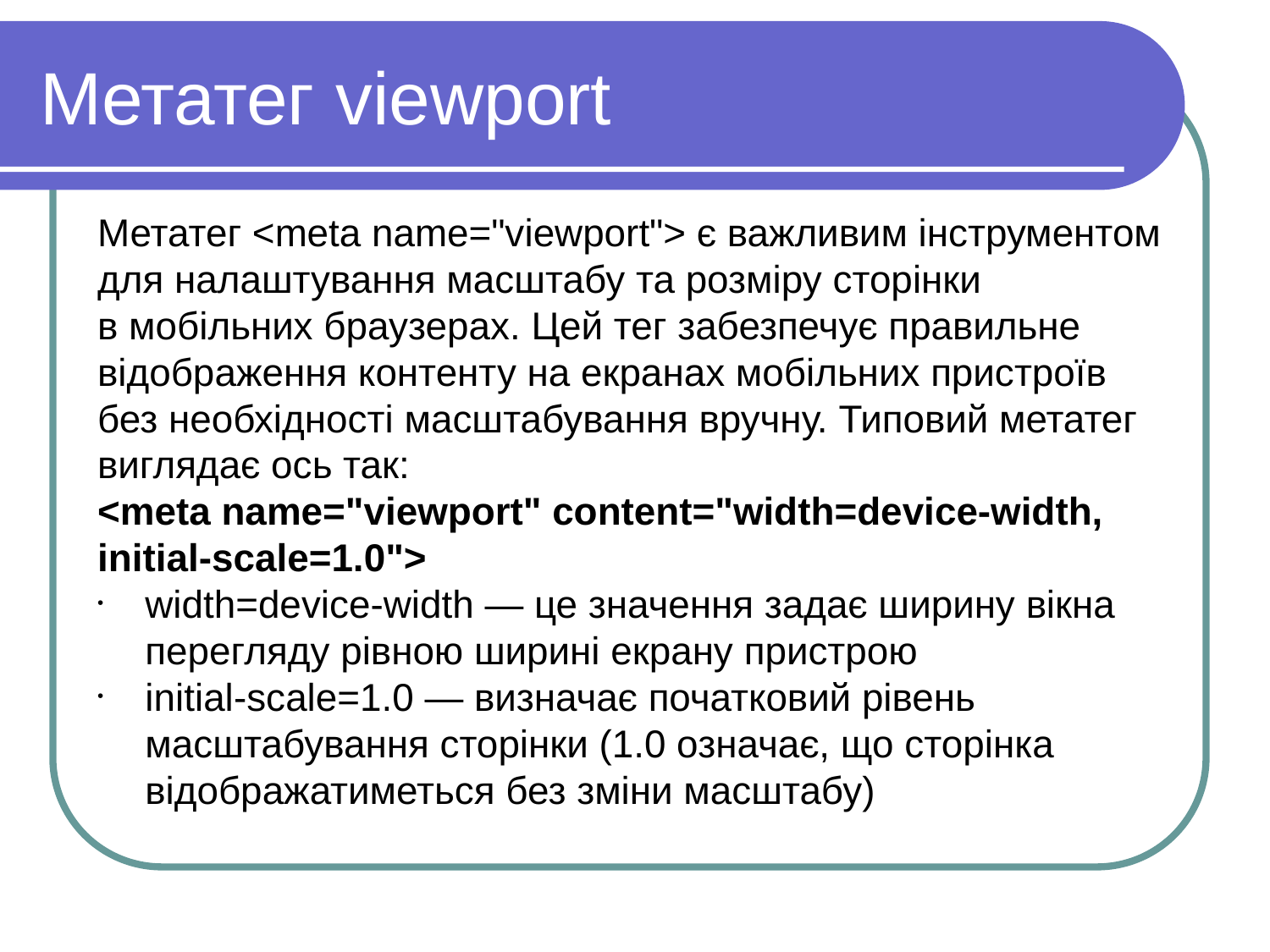

Метатег viewport
Метатег <meta name="viewport"> є важливим інструментом для налаштування масштабу та розміру сторінки                 в мобільних браузерах. Цей тег забезпечує правильне відображення контенту на екранах мобільних пристроїв без необхідності масштабування вручну. Типовий метатег виглядає ось так:
<meta name="viewport" content="width=device-width, initial-scale=1.0">
width=device-width — це значення задає ширину вікна перегляду рівною ширині екрану пристрою
initial-scale=1.0 — визначає початковий рівень масштабування сторінки (1.0 означає, що сторінка відображатиметься без зміни масштабу)